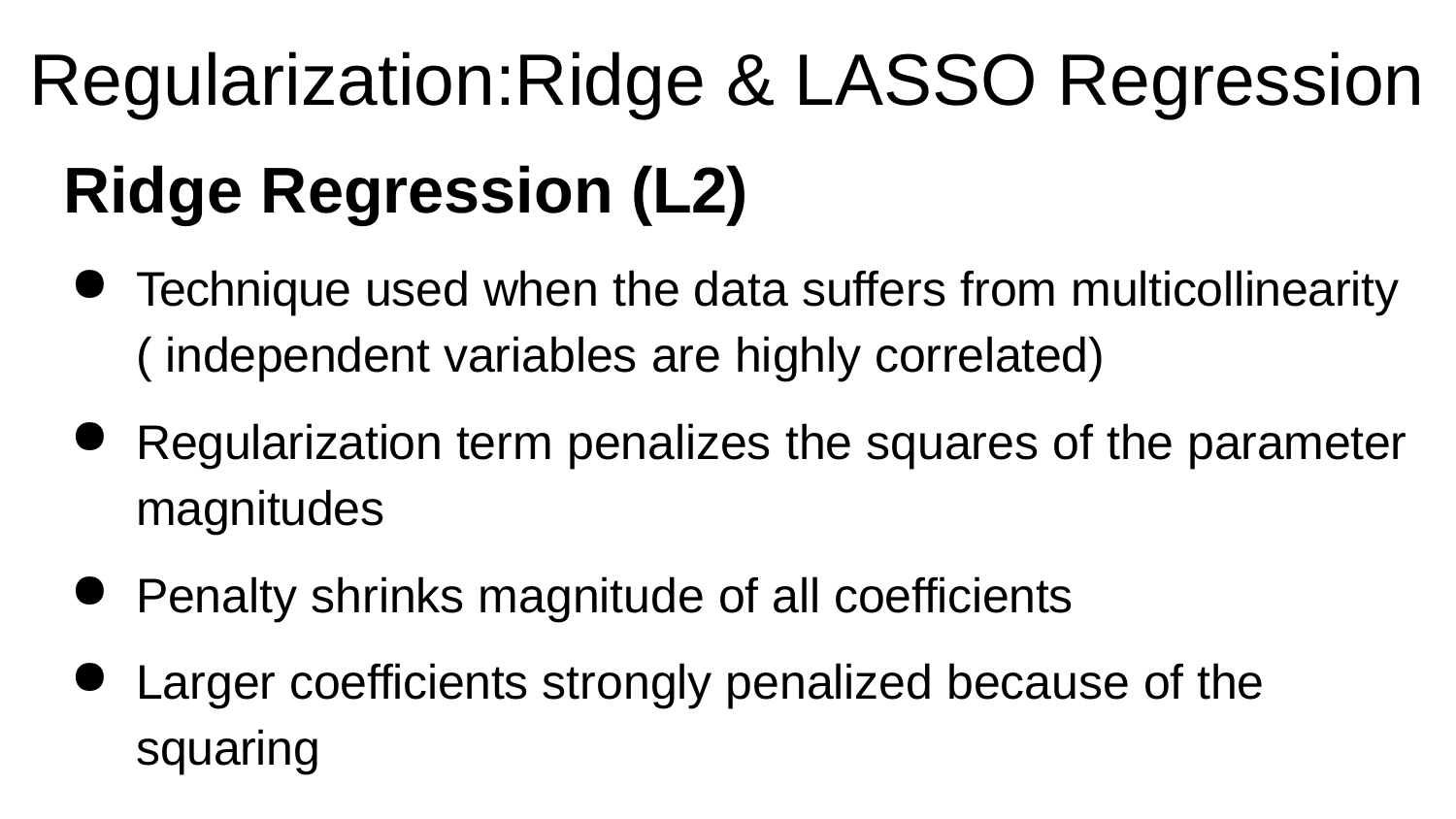

# Regularization:Ridge & LASSO Regression
Ridge Regression (L2)
Technique used when the data suffers from multicollinearity ( independent variables are highly correlated)
Regularization term penalizes the squares of the parameter magnitudes
Penalty shrinks magnitude of all coefficients
Larger coefficients strongly penalized because of the squaring